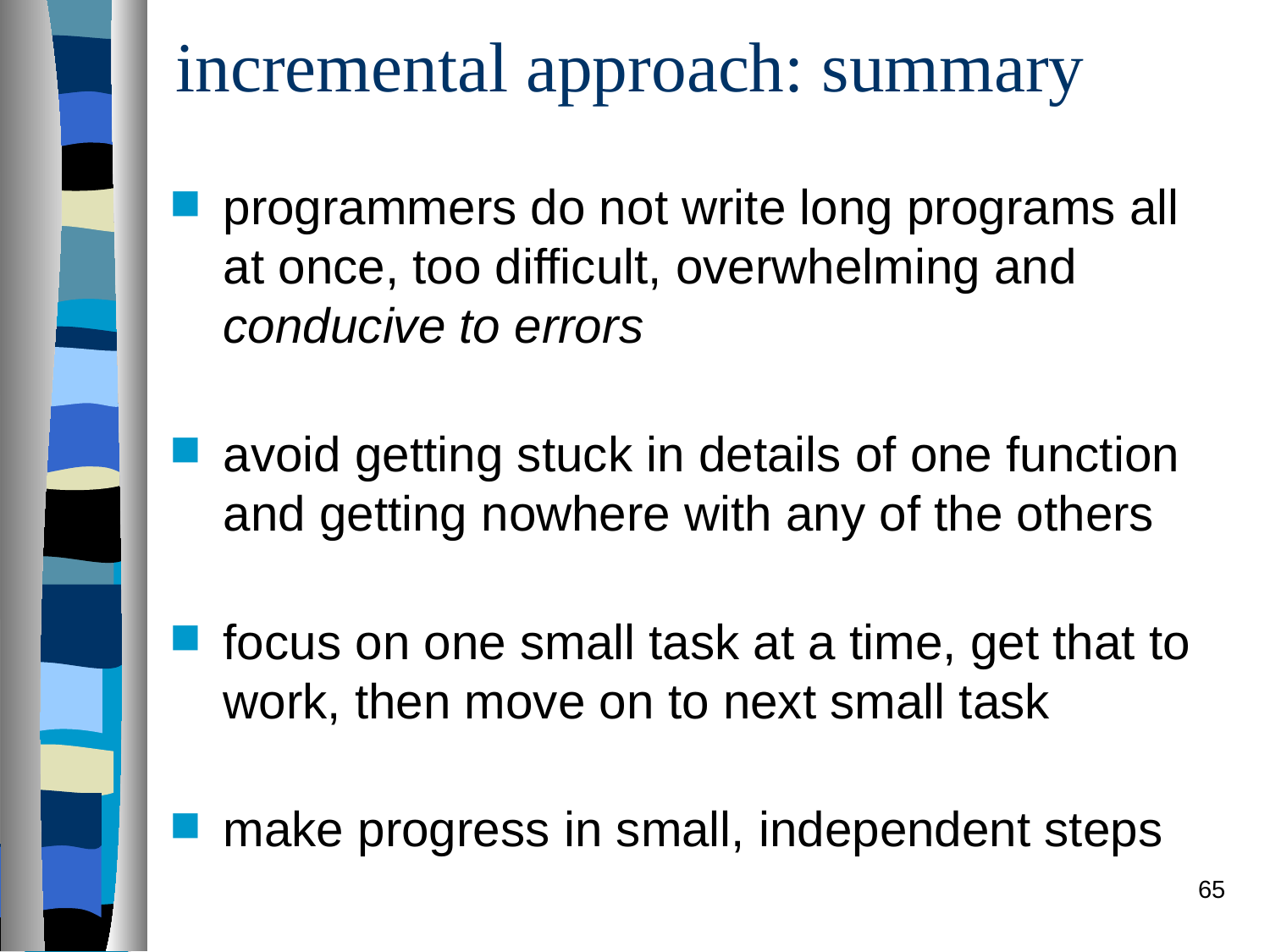

# incremental approach: summary
programmers do not write long programs all at once, too difficult, overwhelming and conducive to errors
avoid getting stuck in details of one function and getting nowhere with any of the others
focus on one small task at a time, get that to work, then move on to next small task
make progress in small, independent steps
65